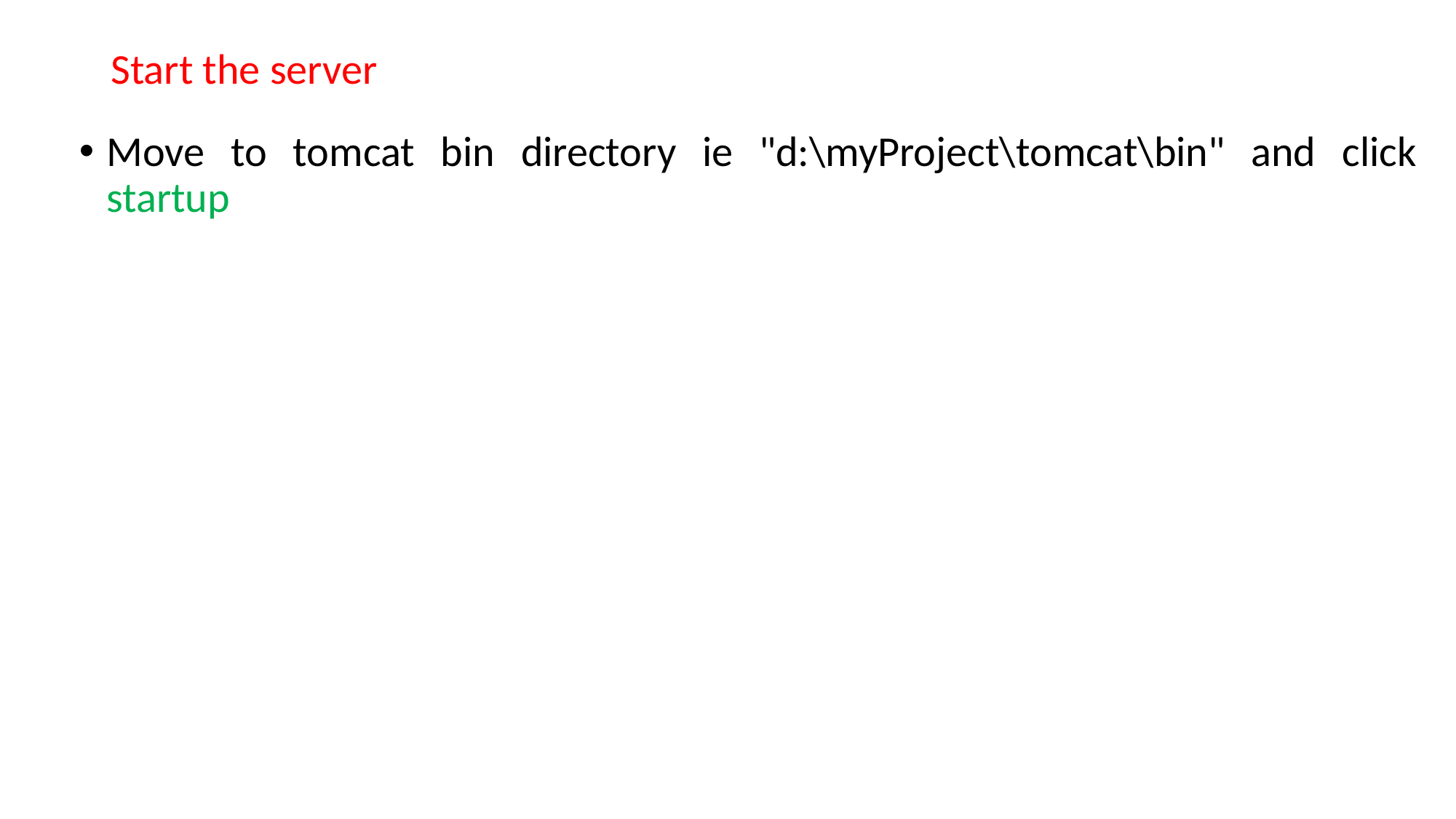

# Start the server
Move to tomcat bin directory ie "d:\myProject\tomcat\bin" and click startup